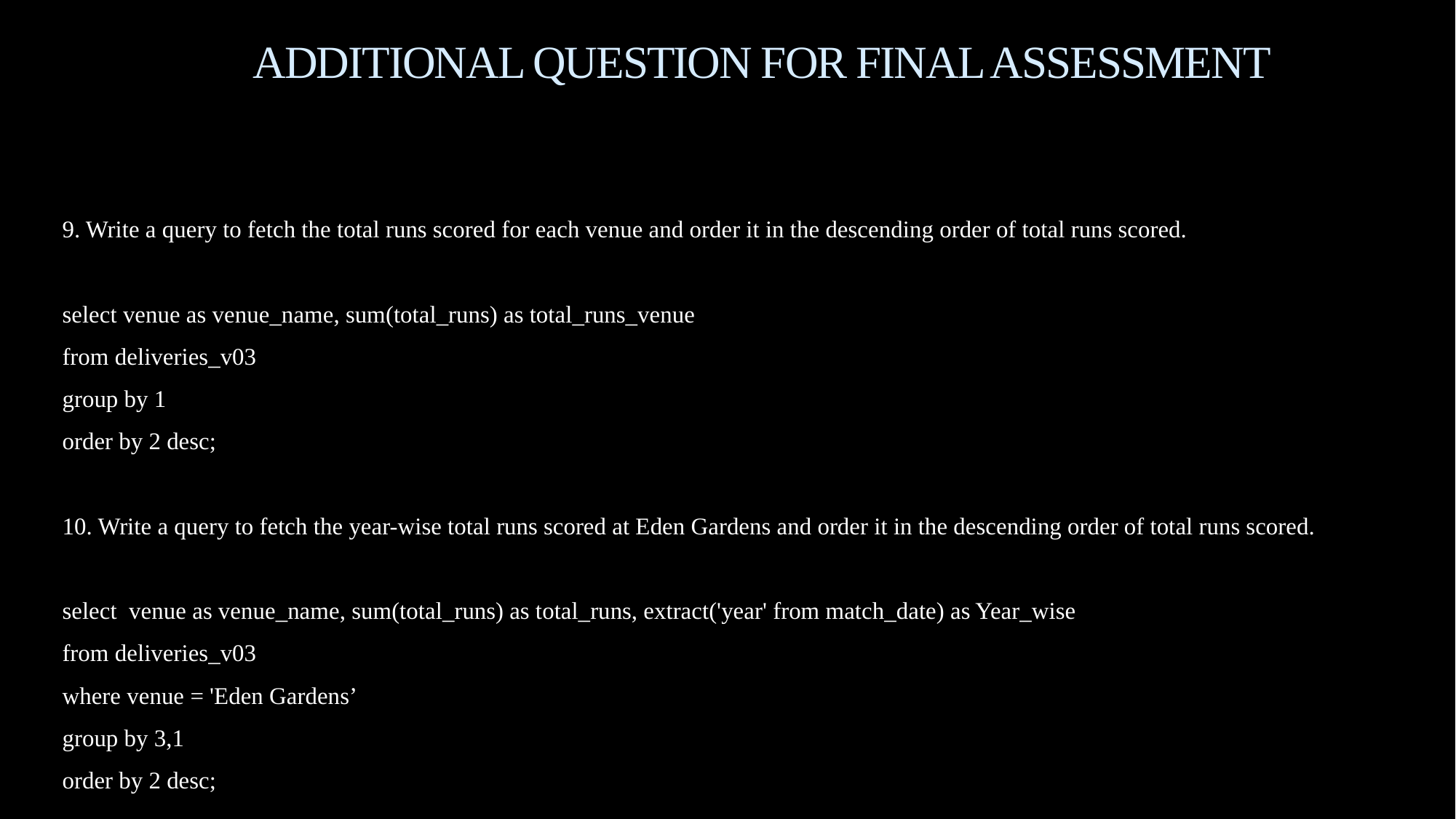

# ADDITIONAL QUESTION FOR FINAL ASSESSMENT
9. Write a query to fetch the total runs scored for each venue and order it in the descending order of total runs scored.

select venue as venue_name, sum(total_runs) as total_runs_venue
from deliveries_v03
group by 1
order by 2 desc;

10. Write a query to fetch the year-wise total runs scored at Eden Gardens and order it in the descending order of total runs scored.

select  venue as venue_name, sum(total_runs) as total_runs, extract('year' from match_date) as Year_wise
from deliveries_v03
where venue = 'Eden Gardens’
group by 3,1
order by 2 desc;